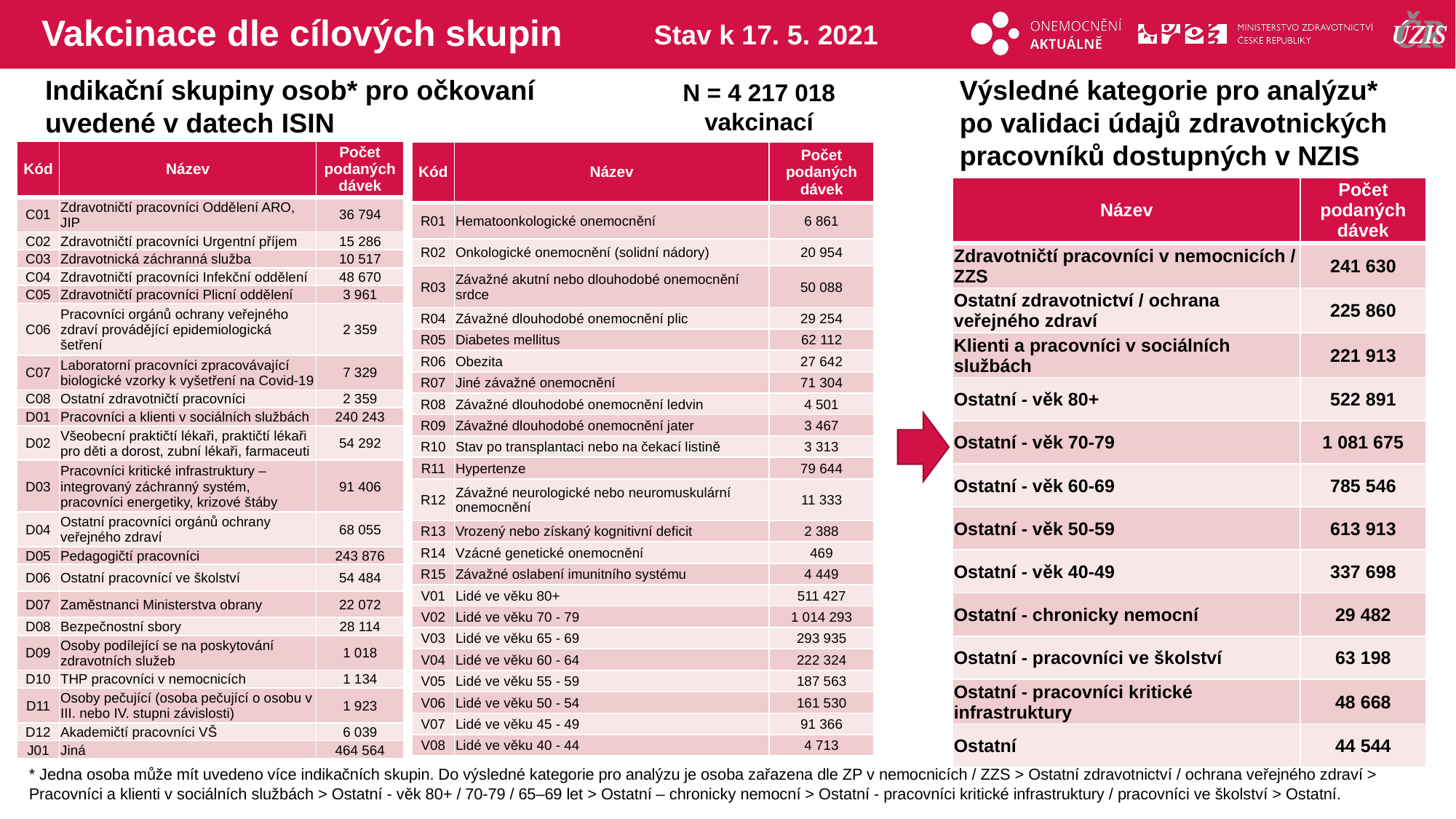

# Vakcinace dle cílových skupin
Stav k 17. 5. 2021
Indikační skupiny osob* pro očkovaní
uvedené v datech ISIN
Výsledné kategorie pro analýzu* po validaci údajů zdravotnických pracovníků dostupných v NZIS
N = 4 217 018
vakcinací
| Kód | Název | Počet podaných dávek |
| --- | --- | --- |
| C01 | Zdravotničtí pracovníci Oddělení ARO, JIP | 36 794 |
| C02 | Zdravotničtí pracovníci Urgentní příjem | 15 286 |
| C03 | Zdravotnická záchranná služba | 10 517 |
| C04 | Zdravotničtí pracovníci Infekční oddělení | 48 670 |
| C05 | Zdravotničtí pracovníci Plicní oddělení | 3 961 |
| C06 | Pracovníci orgánů ochrany veřejného zdraví provádějící epidemiologická šetření | 2 359 |
| C07 | Laboratorní pracovníci zpracovávající biologické vzorky k vyšetření na Covid-19 | 7 329 |
| C08 | Ostatní zdravotničtí pracovníci | 2 359 |
| D01 | Pracovníci a klienti v sociálních službách | 240 243 |
| D02 | Všeobecní praktičtí lékaři, praktičtí lékaři pro děti a dorost, zubní lékaři, farmaceuti | 54 292 |
| D03 | Pracovníci kritické infrastruktury – integrovaný záchranný systém, pracovníci energetiky, krizové štáby | 91 406 |
| D04 | Ostatní pracovníci orgánů ochrany veřejného zdraví | 68 055 |
| D05 | Pedagogičtí pracovníci | 243 876 |
| D06 | Ostatní pracovnící ve školství | 54 484 |
| D07 | Zaměstnanci Ministerstva obrany | 22 072 |
| D08 | Bezpečnostní sbory | 28 114 |
| D09 | Osoby podílející se na poskytování zdravotních služeb | 1 018 |
| D10 | THP pracovníci v nemocnicích | 1 134 |
| D11 | Osoby pečující (osoba pečující o osobu v III. nebo IV. stupni závislosti) | 1 923 |
| D12 | Akademičtí pracovníci VŠ | 6 039 |
| J01 | Jiná | 464 564 |
| Kód | Název | Počet podaných dávek |
| --- | --- | --- |
| R01 | Hematoonkologické onemocnění | 6 861 |
| R02 | Onkologické onemocnění (solidní nádory) | 20 954 |
| R03 | Závažné akutní nebo dlouhodobé onemocnění srdce | 50 088 |
| R04 | Závažné dlouhodobé onemocnění plic | 29 254 |
| R05 | Diabetes mellitus | 62 112 |
| R06 | Obezita | 27 642 |
| R07 | Jiné závažné onemocnění | 71 304 |
| R08 | Závažné dlouhodobé onemocnění ledvin | 4 501 |
| R09 | Závažné dlouhodobé onemocnění jater | 3 467 |
| R10 | Stav po transplantaci nebo na čekací listině | 3 313 |
| R11 | Hypertenze | 79 644 |
| R12 | Závažné neurologické nebo neuromuskulární onemocnění | 11 333 |
| R13 | Vrozený nebo získaný kognitivní deficit | 2 388 |
| R14 | Vzácné genetické onemocnění | 469 |
| R15 | Závažné oslabení imunitního systému | 4 449 |
| V01 | Lidé ve věku 80+ | 511 427 |
| V02 | Lidé ve věku 70 - 79 | 1 014 293 |
| V03 | Lidé ve věku 65 - 69 | 293 935 |
| V04 | Lidé ve věku 60 - 64 | 222 324 |
| V05 | Lidé ve věku 55 - 59 | 187 563 |
| V06 | Lidé ve věku 50 - 54 | 161 530 |
| V07 | Lidé ve věku 45 - 49 | 91 366 |
| V08 | Lidé ve věku 40 - 44 | 4 713 |
| Název | Počet podaných dávek |
| --- | --- |
| Zdravotničtí pracovníci v nemocnicích / ZZS | 241 630 |
| Ostatní zdravotnictví / ochrana veřejného zdraví | 225 860 |
| Klienti a pracovníci v sociálních službách | 221 913 |
| Ostatní - věk 80+ | 522 891 |
| Ostatní - věk 70-79 | 1 081 675 |
| Ostatní - věk 60-69 | 785 546 |
| Ostatní - věk 50-59 | 613 913 |
| Ostatní - věk 40-49 | 337 698 |
| Ostatní - chronicky nemocní | 29 482 |
| Ostatní - pracovníci ve školství | 63 198 |
| Ostatní - pracovníci kritické infrastruktury | 48 668 |
| Ostatní | 44 544 |

* Jedna osoba může mít uvedeno více indikačních skupin. Do výsledné kategorie pro analýzu je osoba zařazena dle ZP v nemocnicích / ZZS > Ostatní zdravotnictví / ochrana veřejného zdraví > Pracovníci a klienti v sociálních službách > Ostatní - věk 80+ / 70-79 / 65–69 let > Ostatní – chronicky nemocní > Ostatní - pracovníci kritické infrastruktury / pracovníci ve školství > Ostatní.